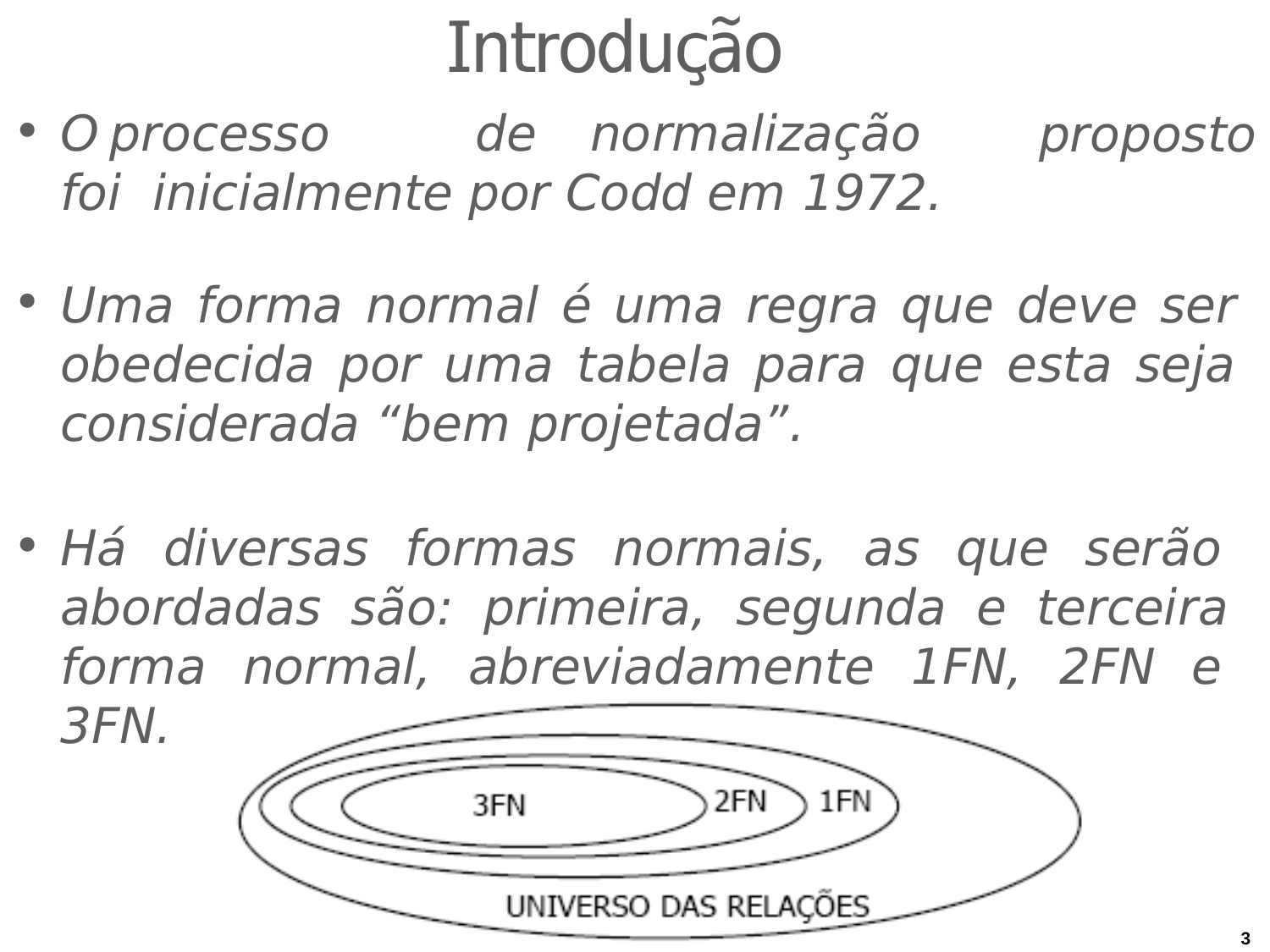

Introdução
O	processo	de	normalização	foi  inicialmente por Codd em 1972.
proposto
Uma forma normal é uma regra que deve ser  obedecida por uma tabela para que esta seja  considerada “bem projetada”.

Há diversas formas normais, as que serão  abordadas são: primeira, segunda e terceira  forma normal, abreviadamente 1FN, 2FN e  3FN.

3